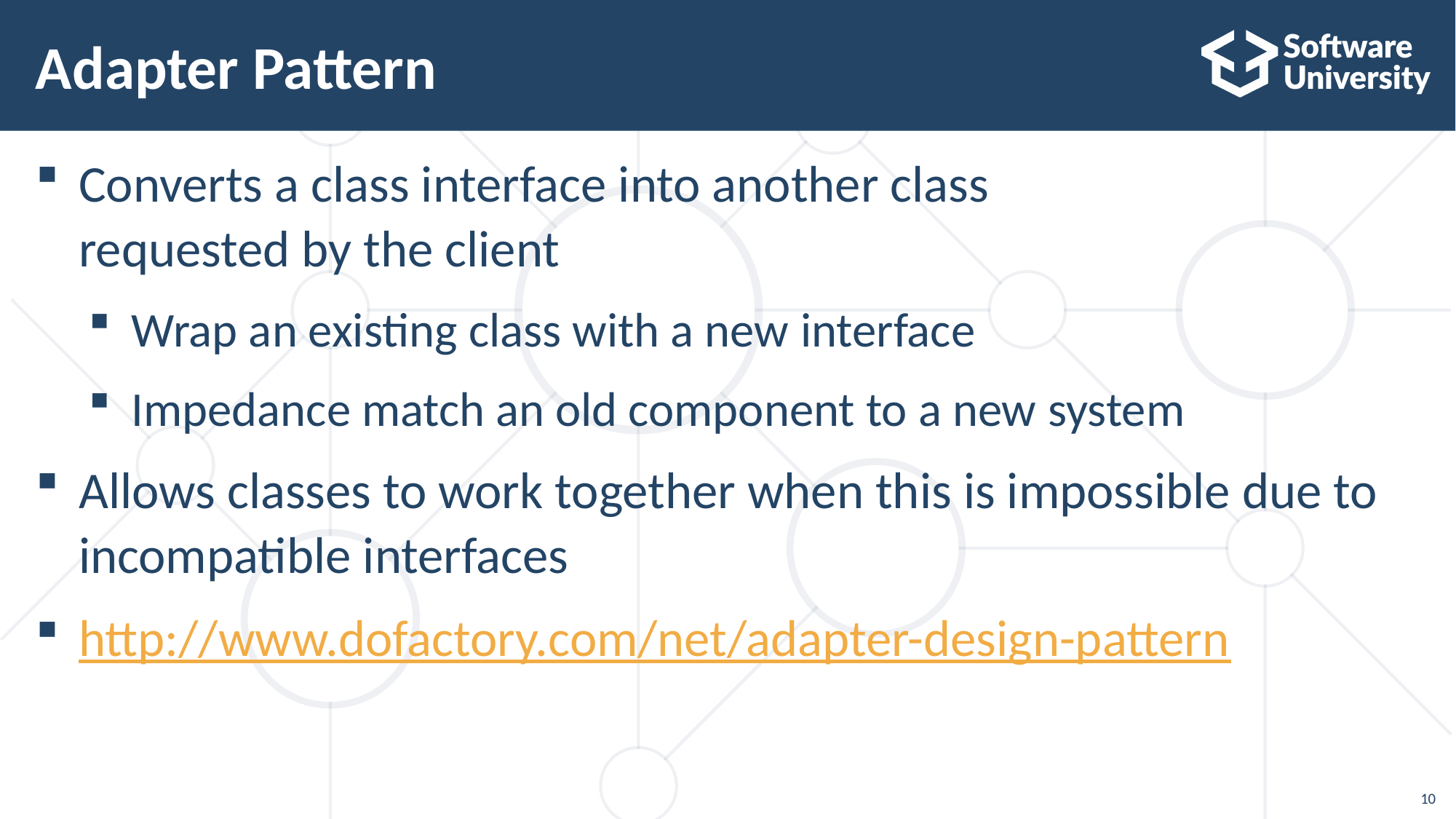

# Adapter Pattern
Converts a class interface into another class
requested by the client
Wrap an existing class with a new interface
Impedance match an old component to a new system
Allows classes to work together when this is impossible due to incompatible interfaces
http://www.dofactory.com/net/adapter-design-pattern
10